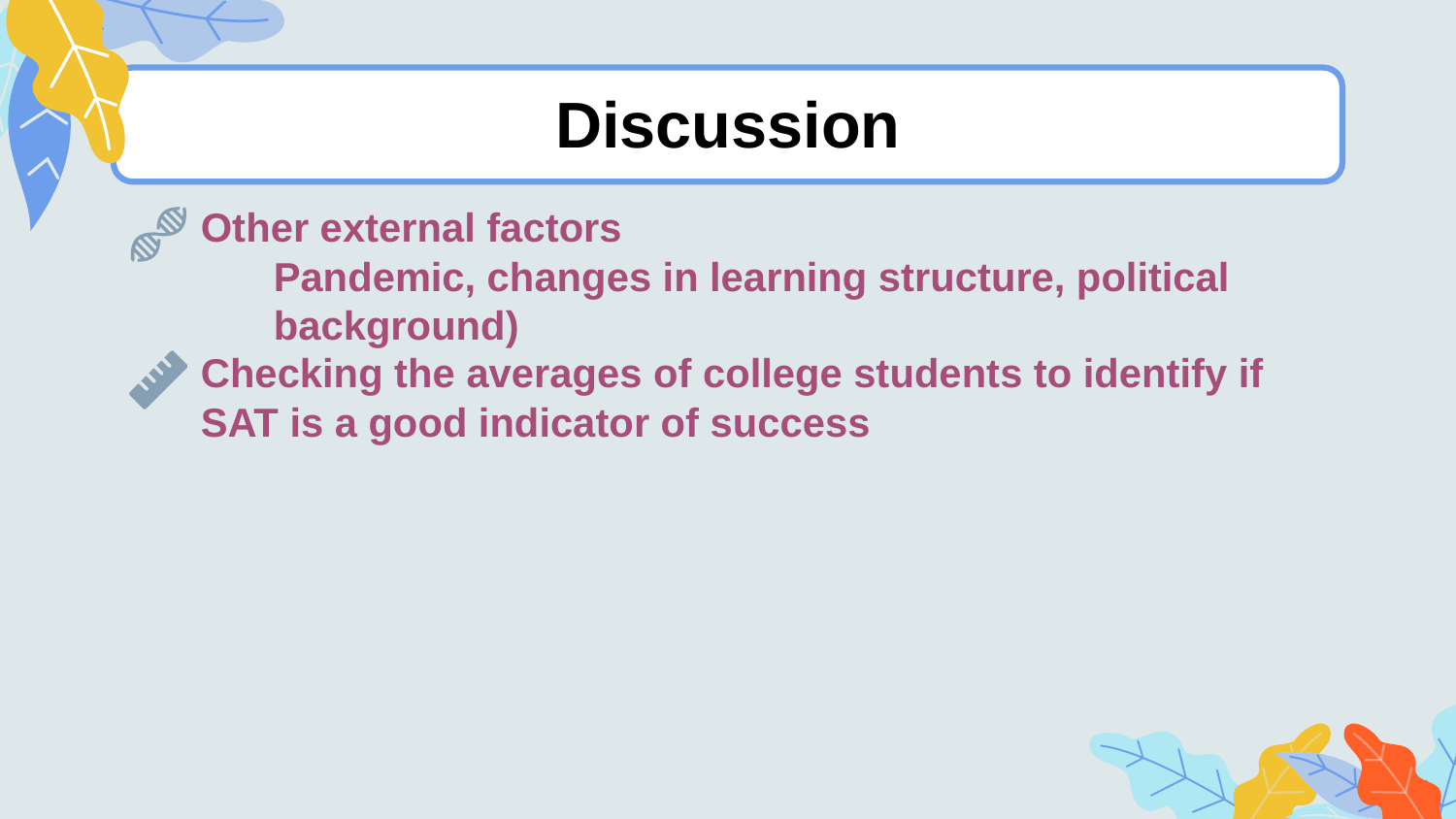

# Discussion
Other external factors
Pandemic, changes in learning structure, political background)
Checking the averages of college students to identify if SAT is a good indicator of success